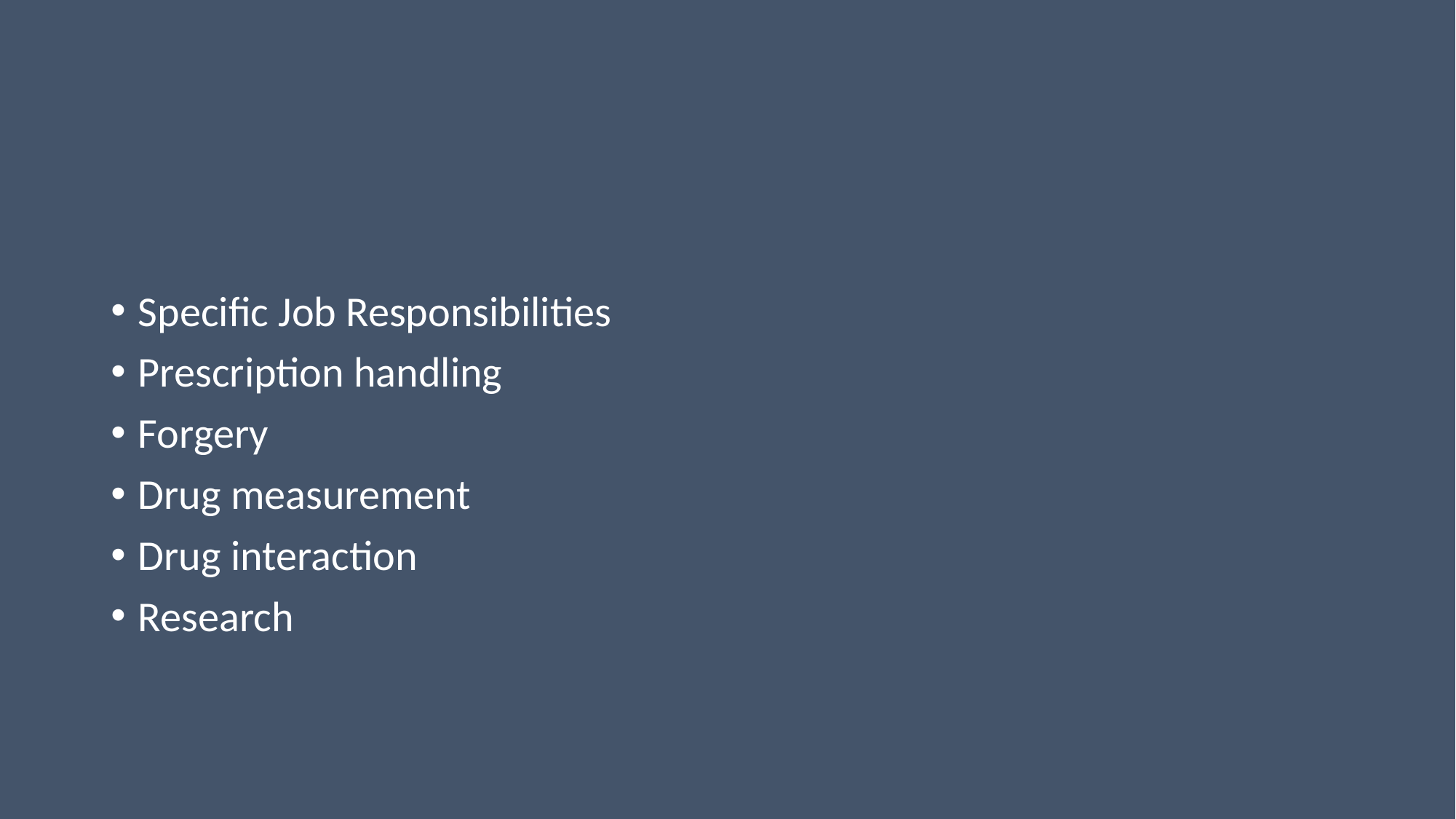

Specific Job Responsibilities
Prescription handling
Forgery
Drug measurement
Drug interaction
Research